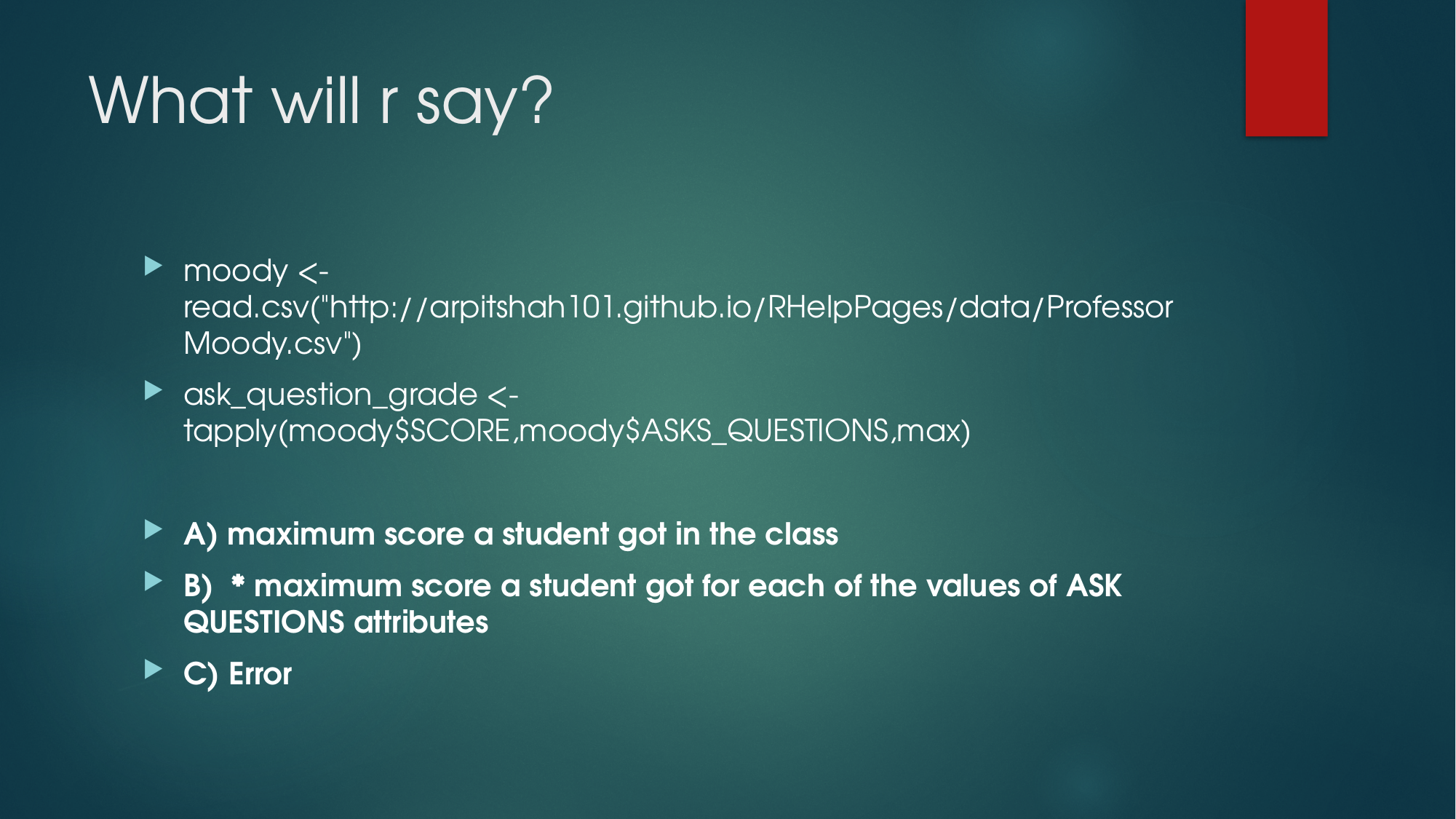

# What will r say?
moody <- read.csv("http://arpitshah101.github.io/RHelpPages/data/ProfessorMoody.csv")
ask_question_grade <- tapply(moody$SCORE,moody$ASKS_QUESTIONS,max)

A) maximum score a student got in the class
B)  * maximum score a student got for each of the values of ASK QUESTIONS attributes
C) Error